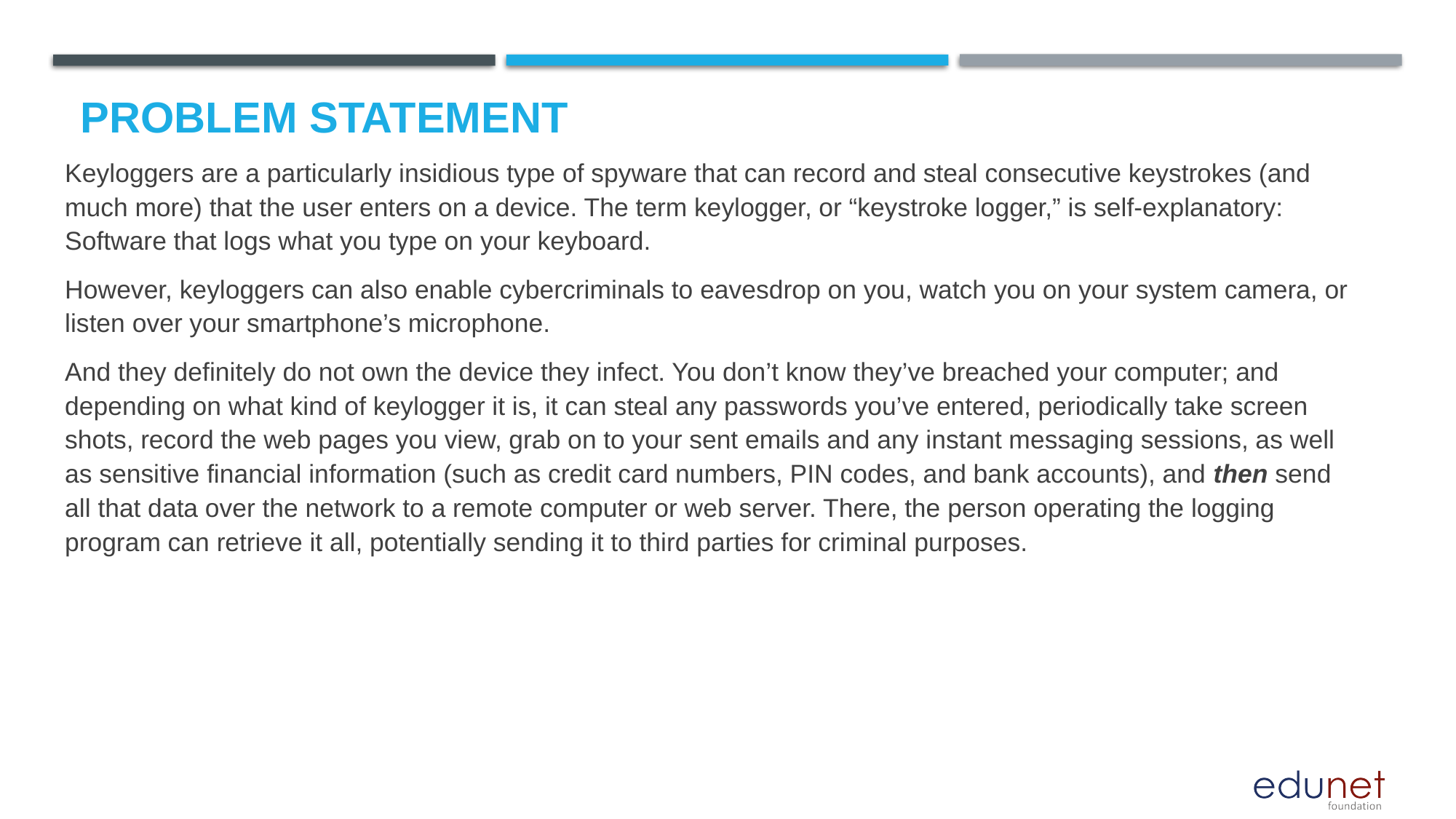

# Problem Statement
Keyloggers are a particularly insidious type of spyware that can record and steal consecutive keystrokes (and much more) that the user enters on a device. The term keylogger, or “keystroke logger,” is self-explanatory: Software that logs what you type on your keyboard.
However, keyloggers can also enable cybercriminals to eavesdrop on you, watch you on your system camera, or listen over your smartphone’s microphone.
And they definitely do not own the device they infect. You don’t know they’ve breached your computer; and depending on what kind of keylogger it is, it can steal any passwords you’ve entered, periodically take screen shots, record the web pages you view, grab on to your sent emails and any instant messaging sessions, as well as sensitive financial information (such as credit card numbers, PIN codes, and bank accounts), and then send all that data over the network to a remote computer or web server. There, the person operating the logging program can retrieve it all, potentially sending it to third parties for criminal purposes.